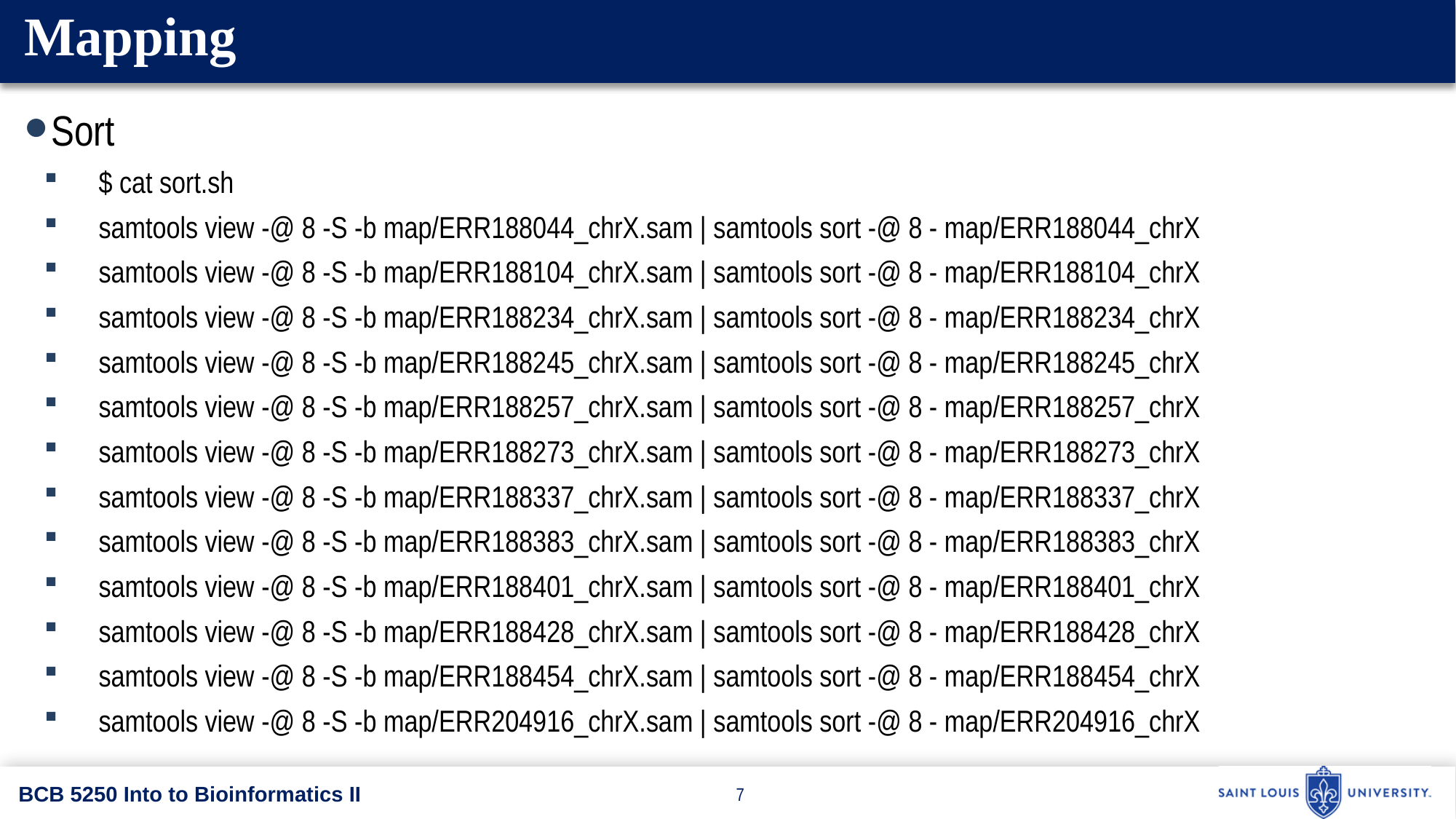

# Mapping
Sort
$ cat sort.sh
samtools view -@ 8 -S -b map/ERR188044_chrX.sam | samtools sort -@ 8 - map/ERR188044_chrX
samtools view -@ 8 -S -b map/ERR188104_chrX.sam | samtools sort -@ 8 - map/ERR188104_chrX
samtools view -@ 8 -S -b map/ERR188234_chrX.sam | samtools sort -@ 8 - map/ERR188234_chrX
samtools view -@ 8 -S -b map/ERR188245_chrX.sam | samtools sort -@ 8 - map/ERR188245_chrX
samtools view -@ 8 -S -b map/ERR188257_chrX.sam | samtools sort -@ 8 - map/ERR188257_chrX
samtools view -@ 8 -S -b map/ERR188273_chrX.sam | samtools sort -@ 8 - map/ERR188273_chrX
samtools view -@ 8 -S -b map/ERR188337_chrX.sam | samtools sort -@ 8 - map/ERR188337_chrX
samtools view -@ 8 -S -b map/ERR188383_chrX.sam | samtools sort -@ 8 - map/ERR188383_chrX
samtools view -@ 8 -S -b map/ERR188401_chrX.sam | samtools sort -@ 8 - map/ERR188401_chrX
samtools view -@ 8 -S -b map/ERR188428_chrX.sam | samtools sort -@ 8 - map/ERR188428_chrX
samtools view -@ 8 -S -b map/ERR188454_chrX.sam | samtools sort -@ 8 - map/ERR188454_chrX
samtools view -@ 8 -S -b map/ERR204916_chrX.sam | samtools sort -@ 8 - map/ERR204916_chrX